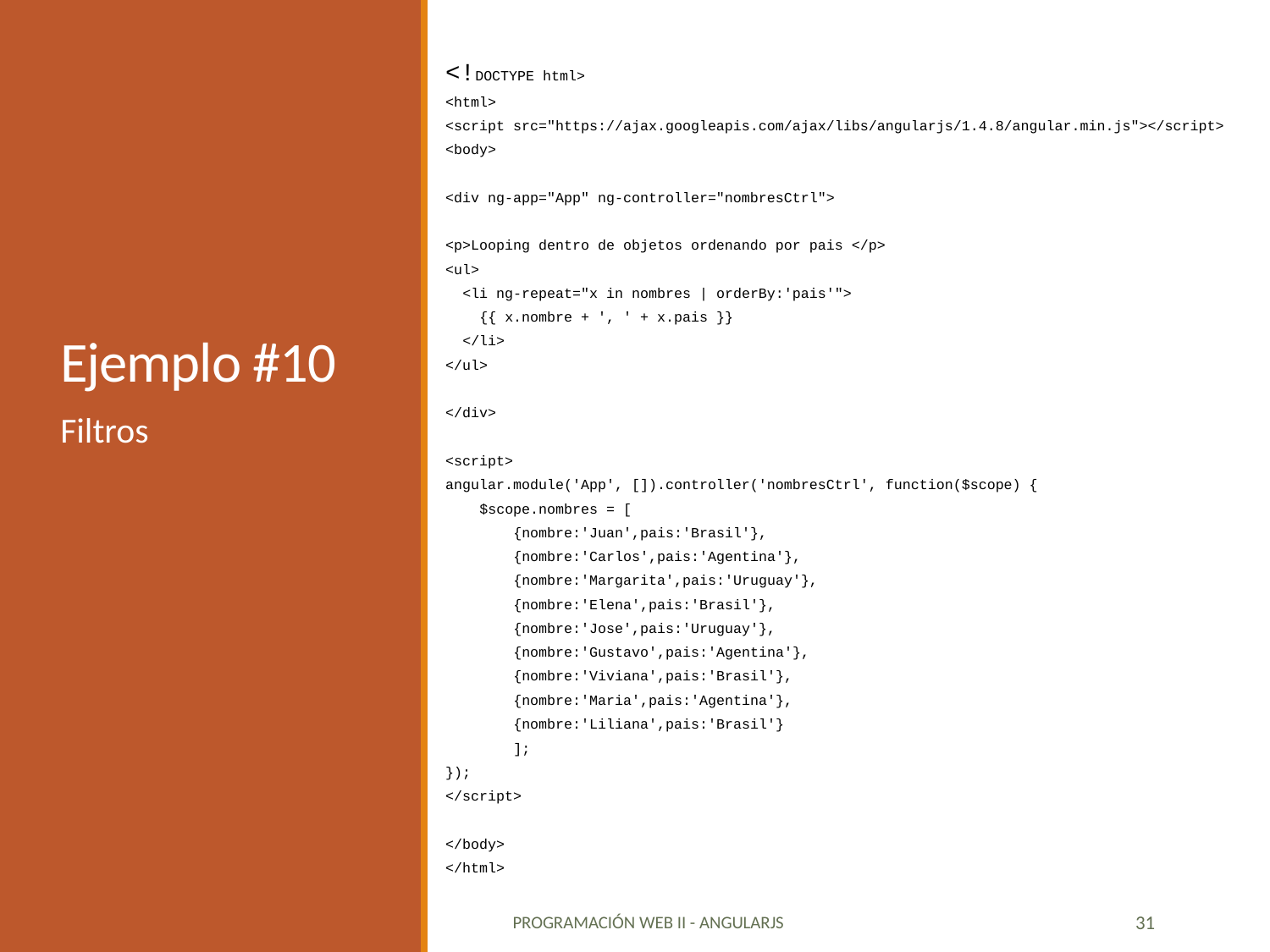

<!DOCTYPE html>
<html>
<script src="https://ajax.googleapis.com/ajax/libs/angularjs/1.4.8/angular.min.js"></script>
<body>

<div ng-app="App" ng-controller="nombresCtrl">

<p>Looping dentro de objetos ordenando por pais </p>
<ul>
  <li ng-repeat="x in nombres | orderBy:'pais'">
    {{ x.nombre + ', ' + x.pais }}
  </li>
</ul>

</div>

<script>
angular.module('App', []).controller('nombresCtrl', function($scope) {
    $scope.nombres = [
        {nombre:'Juan',pais:'Brasil'},
        {nombre:'Carlos',pais:'Agentina'},
        {nombre:'Margarita',pais:'Uruguay'},
        {nombre:'Elena',pais:'Brasil'},
        {nombre:'Jose',pais:'Uruguay'},
        {nombre:'Gustavo',pais:'Agentina'},
        {nombre:'Viviana',pais:'Brasil'},
        {nombre:'Maria',pais:'Agentina'},
        {nombre:'Liliana',pais:'Brasil'}
        ];
});
</script>

</body>
</html>
# Ejemplo #10
Filtros
Programación Web II - angularjs
31